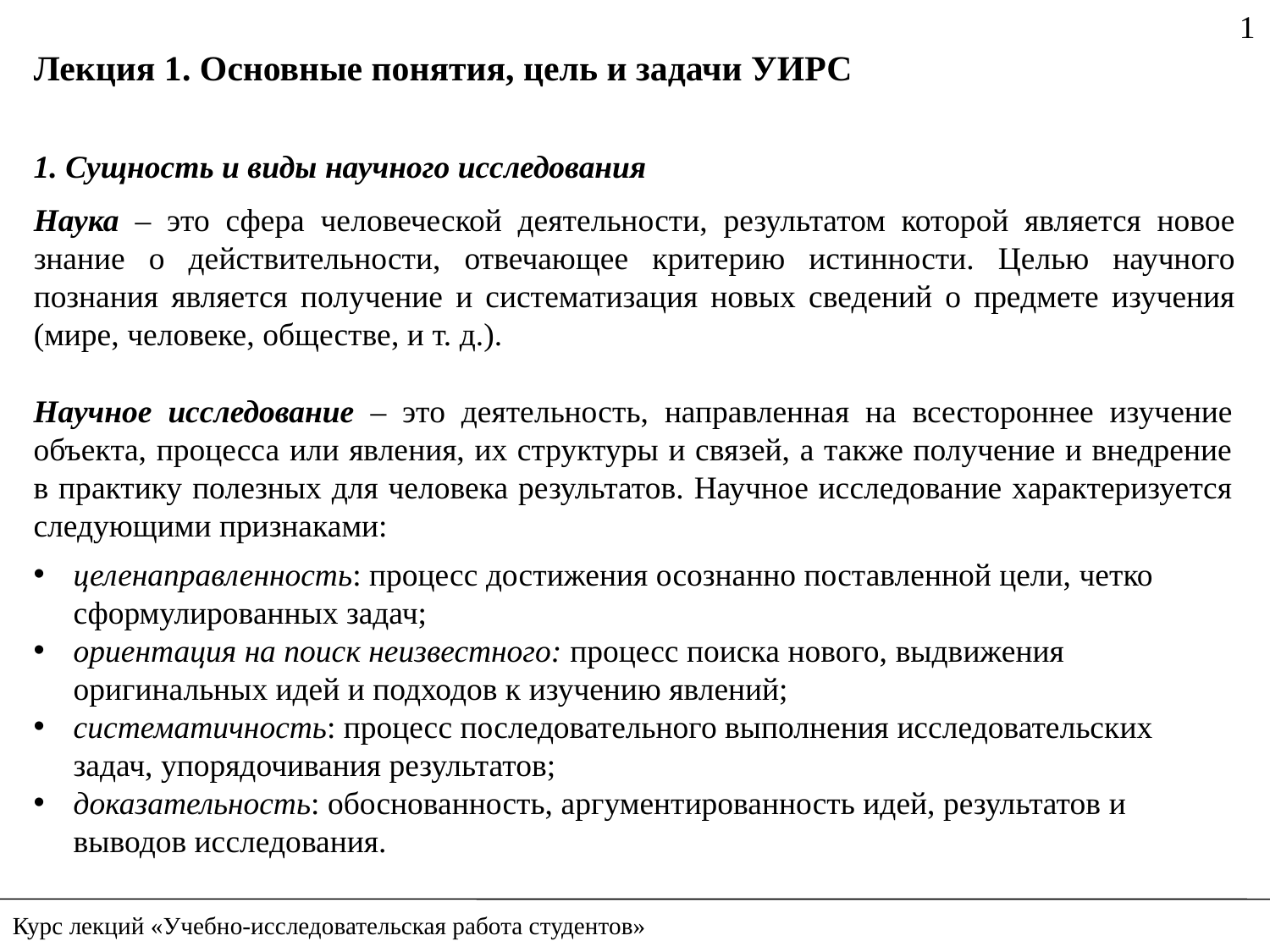

1
Лекция 1. Основные понятия, цель и задачи УИРС
1. Сущность и виды научного исследования
Наука – это сфера человеческой деятельности, результатом которой является новое знание о действительности, отвечающее критерию истинности. Целью научного познания является получение и систематизация новых сведений о предмете изучения (мире, человеке, обществе, и т. д.).
Научное исследование – это деятельность, направленная на всестороннее изучение объекта, процесса или явления, их структуры и связей, а также получение и внедрение в практику полезных для человека результатов. Научное исследование характеризуется следующими признаками:
целенаправленность: процесс достижения осознанно поставленной цели, четко сформулированных задач;
ориентация на поиск неизвестного: процесс поиска нового, выдвижения оригинальных идей и подходов к изучению явлений;
систематичность: процесс последовательного выполнения исследовательских задач, упорядочивания результатов;
доказательность: обоснованность, аргументированность идей, результатов и выводов исследования.

Курс лекций «Учебно-исследовательская работа студентов»